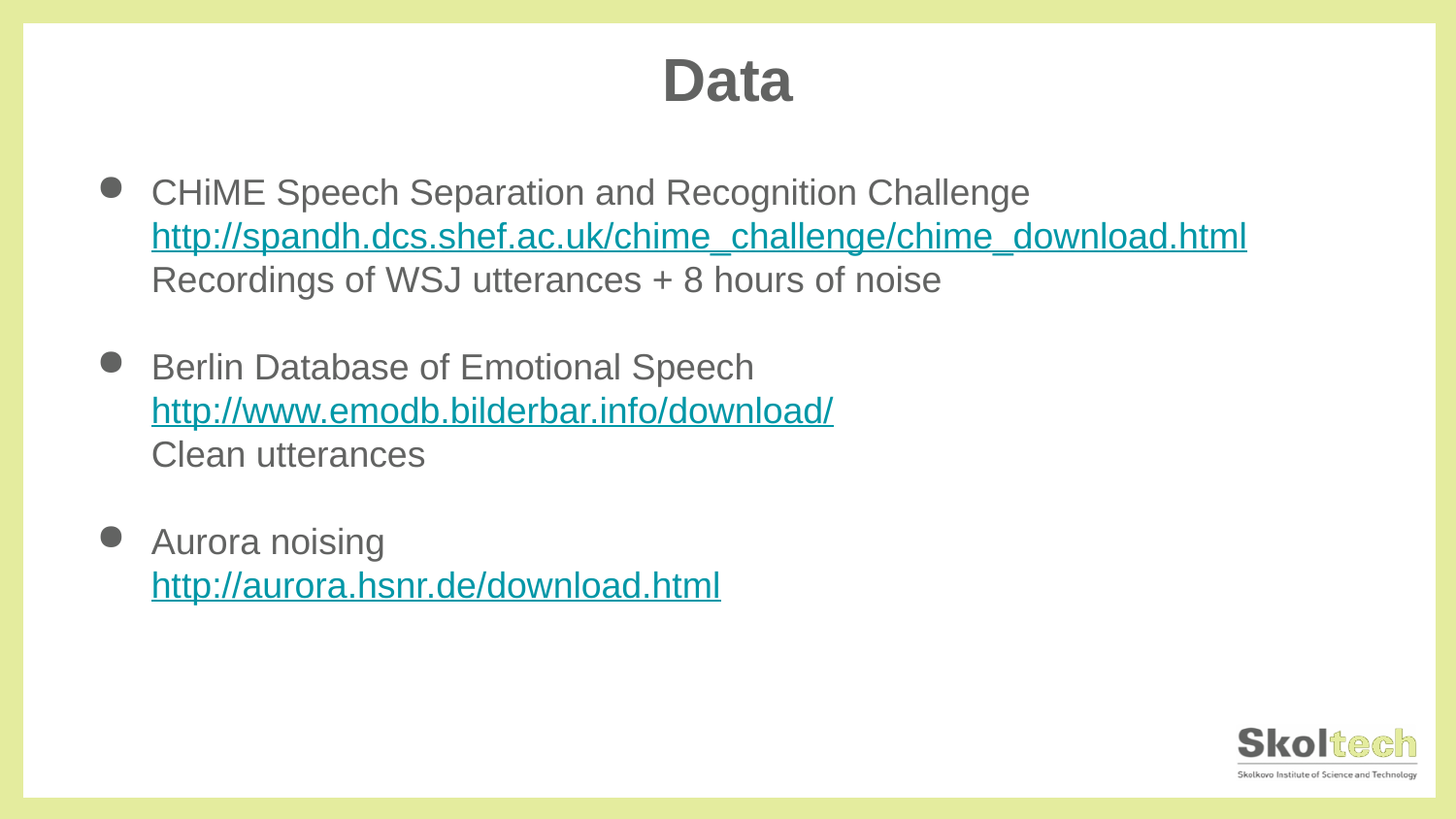

# Data
CHiME Speech Separation and Recognition Challenge
http://spandh.dcs.shef.ac.uk/chime_challenge/chime_download.html
Recordings of WSJ utterances + 8 hours of noise

Berlin Database of Emotional Speech
http://www.emodb.bilderbar.info/download/
Clean utterances

Aurora noising
http://aurora.hsnr.de/download.html